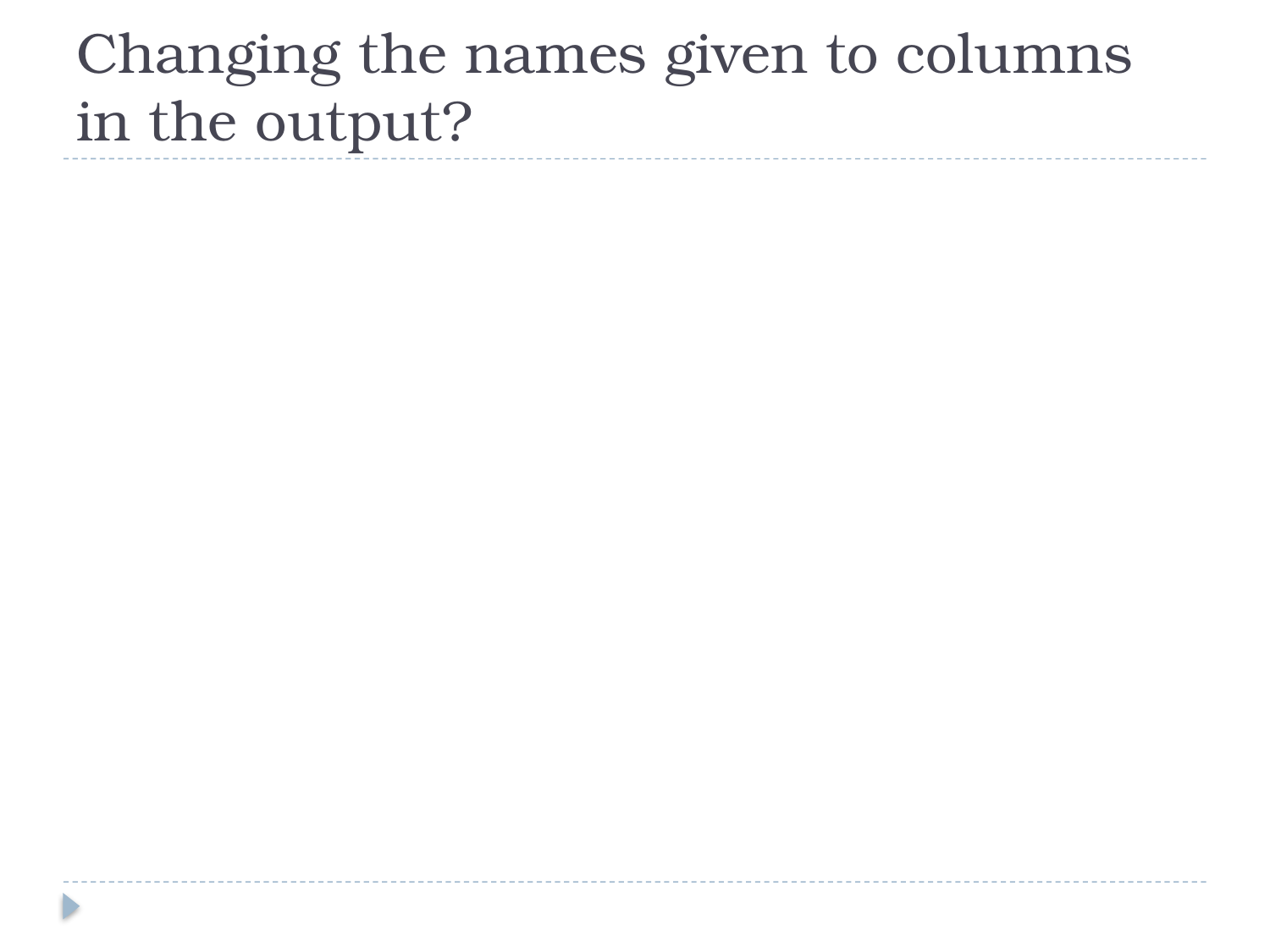

# Changing the names given to columns in the output?